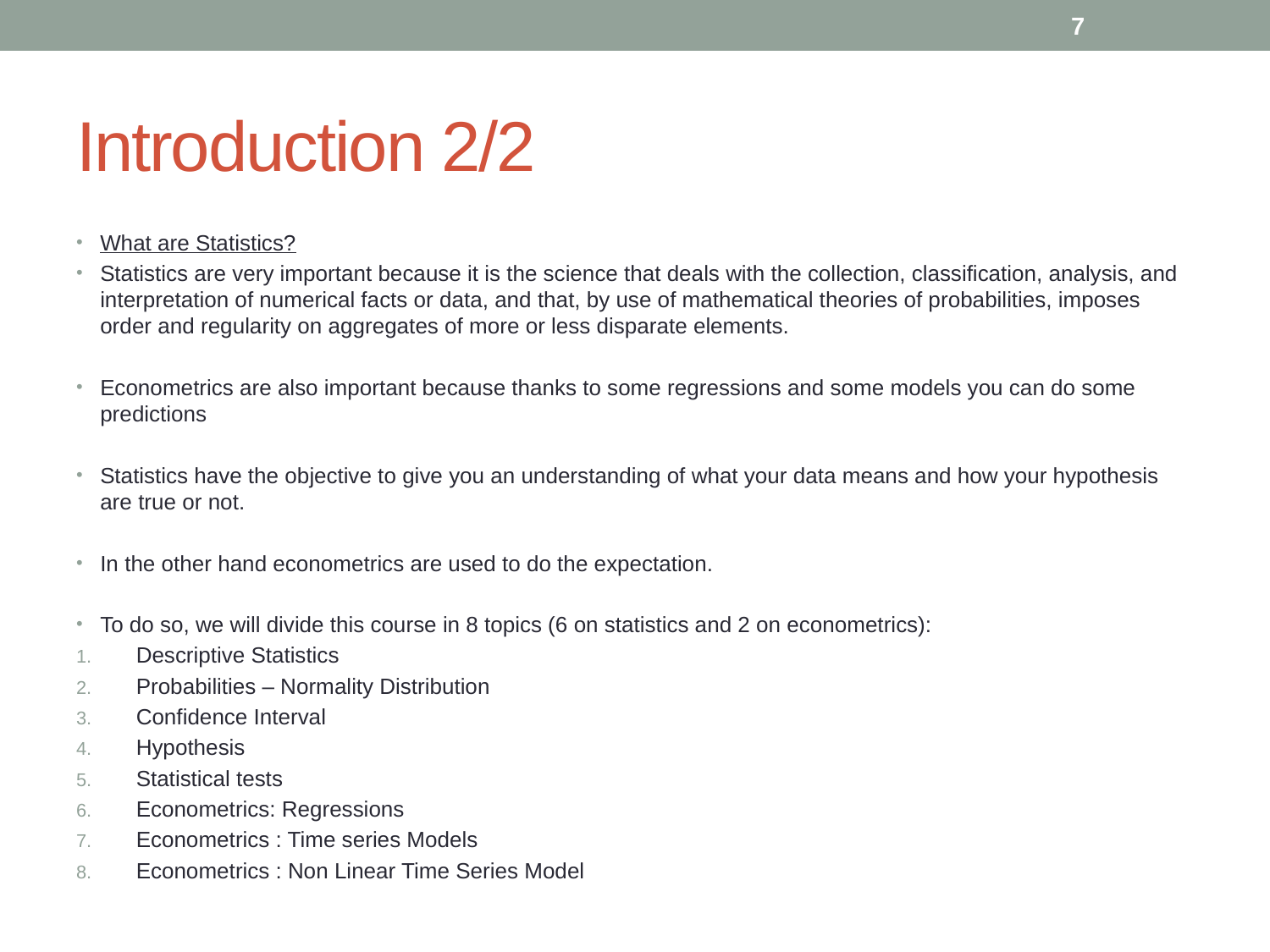

7
# Introduction 2/2
What are Statistics?
Statistics are very important because it is the science that deals with the collection, classification, analysis, and interpretation of numerical facts or data, and that, by use of mathematical theories of probabilities, imposes order and regularity on aggregates of more or less disparate elements.

Econometrics are also important because thanks to some regressions and some models you can do some predictions

Statistics have the objective to give you an understanding of what your data means and how your hypothesis are true or not.

In the other hand econometrics are used to do the expectation.

To do so, we will divide this course in 8 topics (6 on statistics and 2 on econometrics):
Descriptive Statistics
Probabilities – Normality Distribution
Confidence Interval
Hypothesis
Statistical tests
Econometrics: Regressions
Econometrics : Time series Models
Econometrics : Non Linear Time Series Model